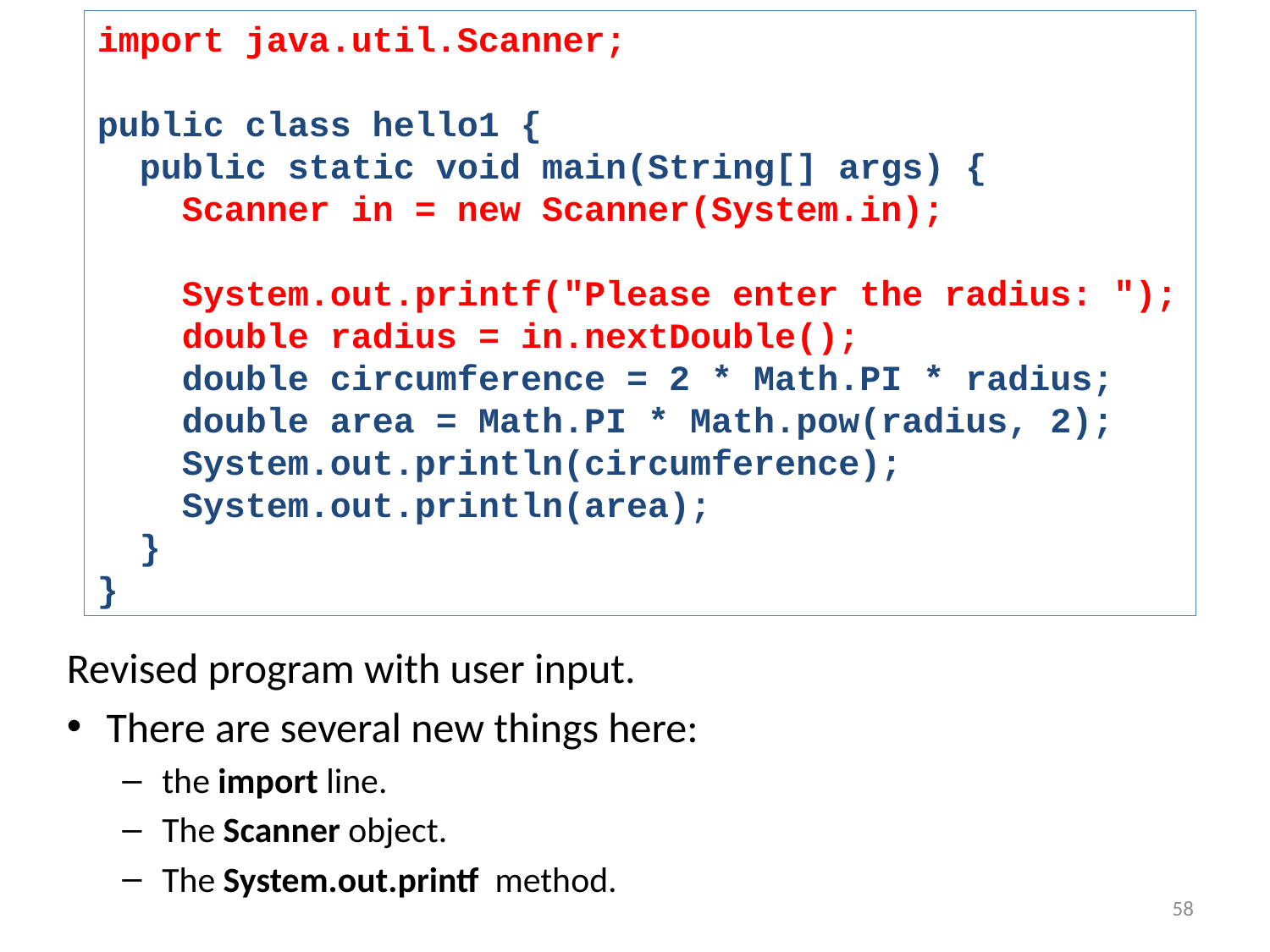

import java.util.Scanner;

public class hello1 {
  public static void main(String[] args) {
    Scanner in = new Scanner(System.in);

    System.out.printf("Please enter the radius: ");
    double radius = in.nextDouble();
    double circumference = 2 * Math.PI * radius;
    double area = Math.PI * Math.pow(radius, 2);
    System.out.println(circumference);
    System.out.println(area);
  }
}
Revised program with user input.
There are several new things here:
the import line.
The Scanner object.
The System.out.printf  method.
58